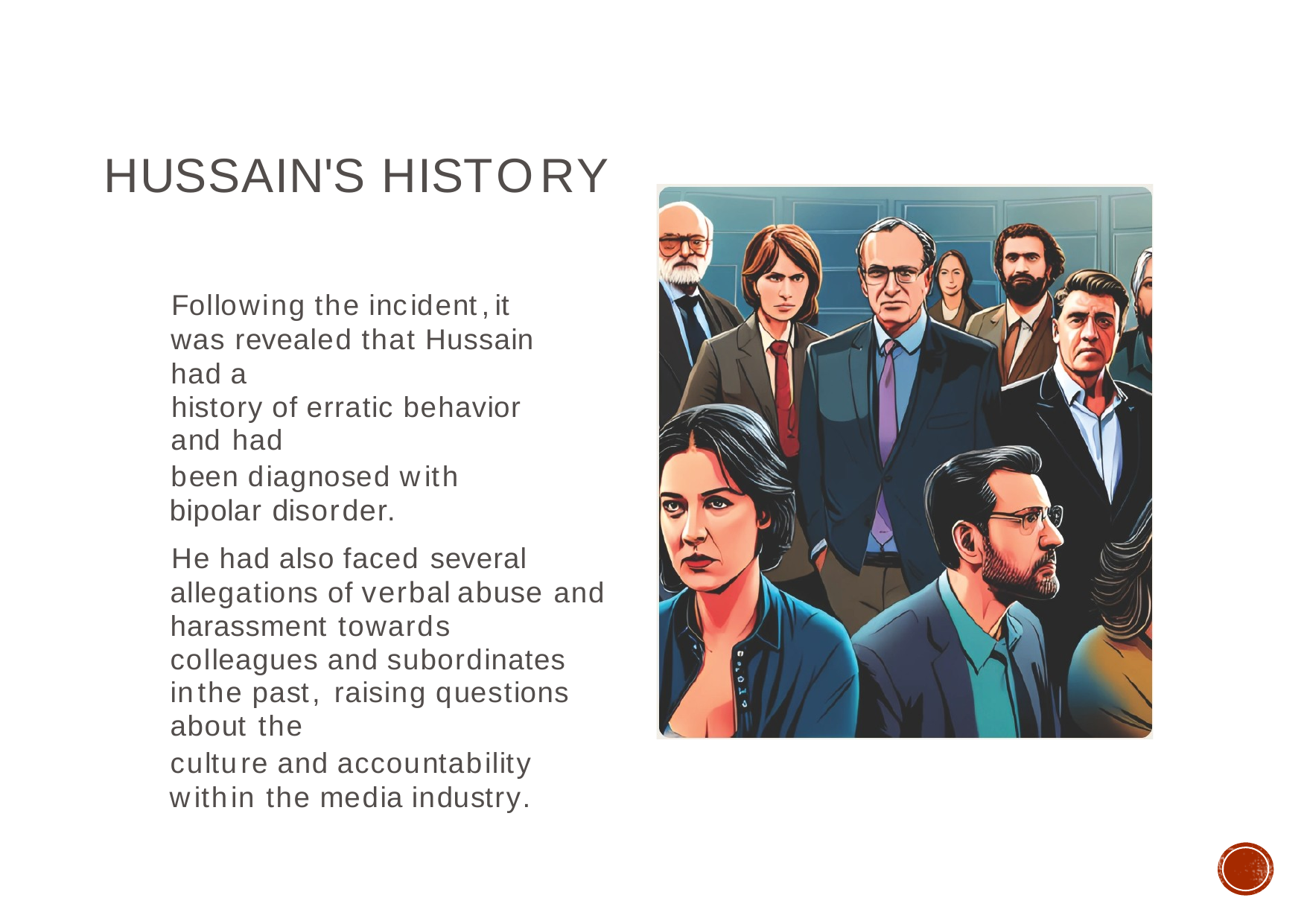

# Hussain's History

Following the incident,it was revealed that Hussain had a
history of erratic behavior and had
been diagnosed with bipolar disorder.
He had also faced several allegations of verbalabuse and harassment towards colleagues and subordinates inthe past, raising questions about the
culture and accountability within the media industry.